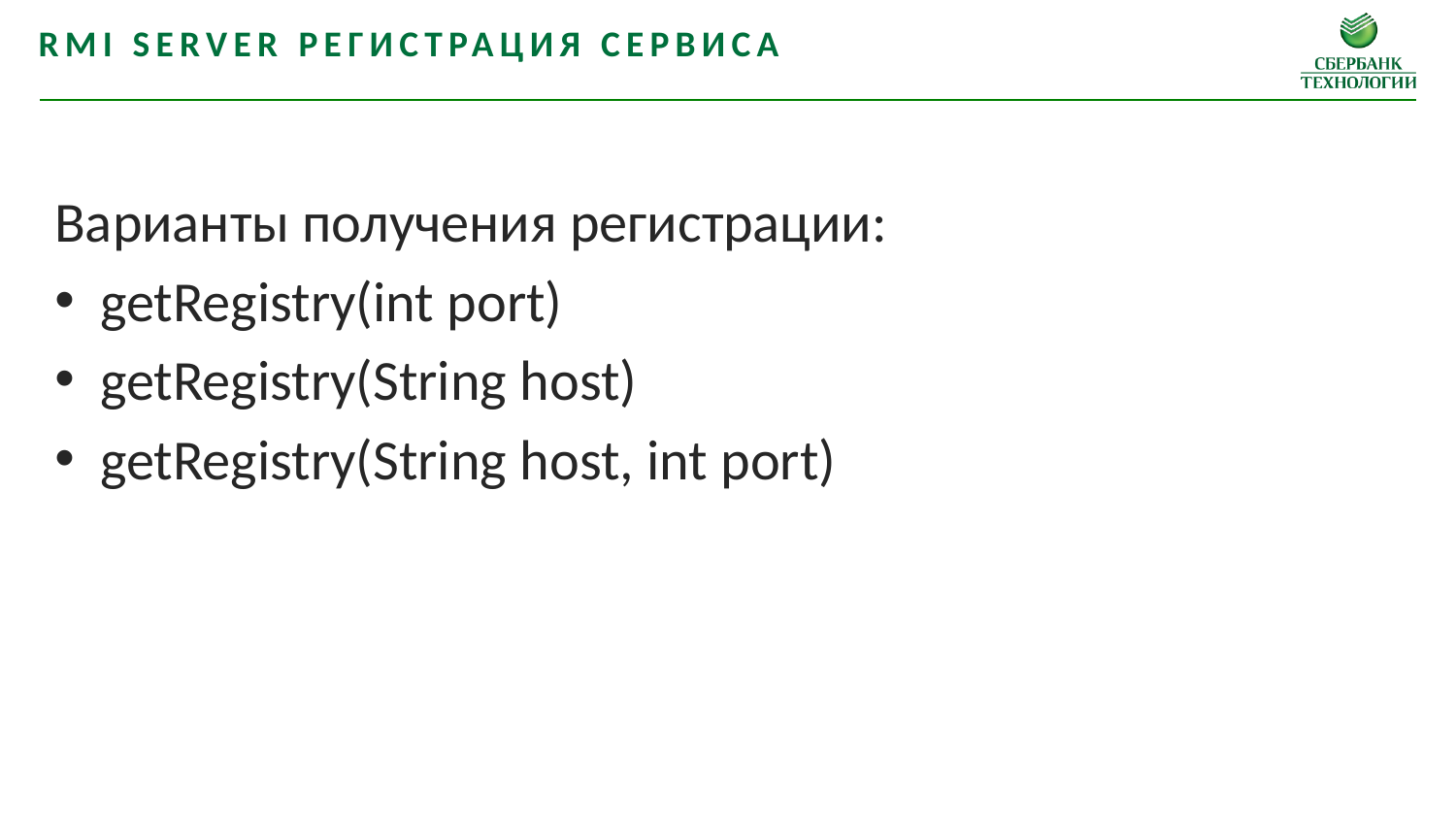

Rmi server регистрация сервиса

Варианты получения регистрации:
getRegistry(int port)
getRegistry(String host)
getRegistry(String host, int port)